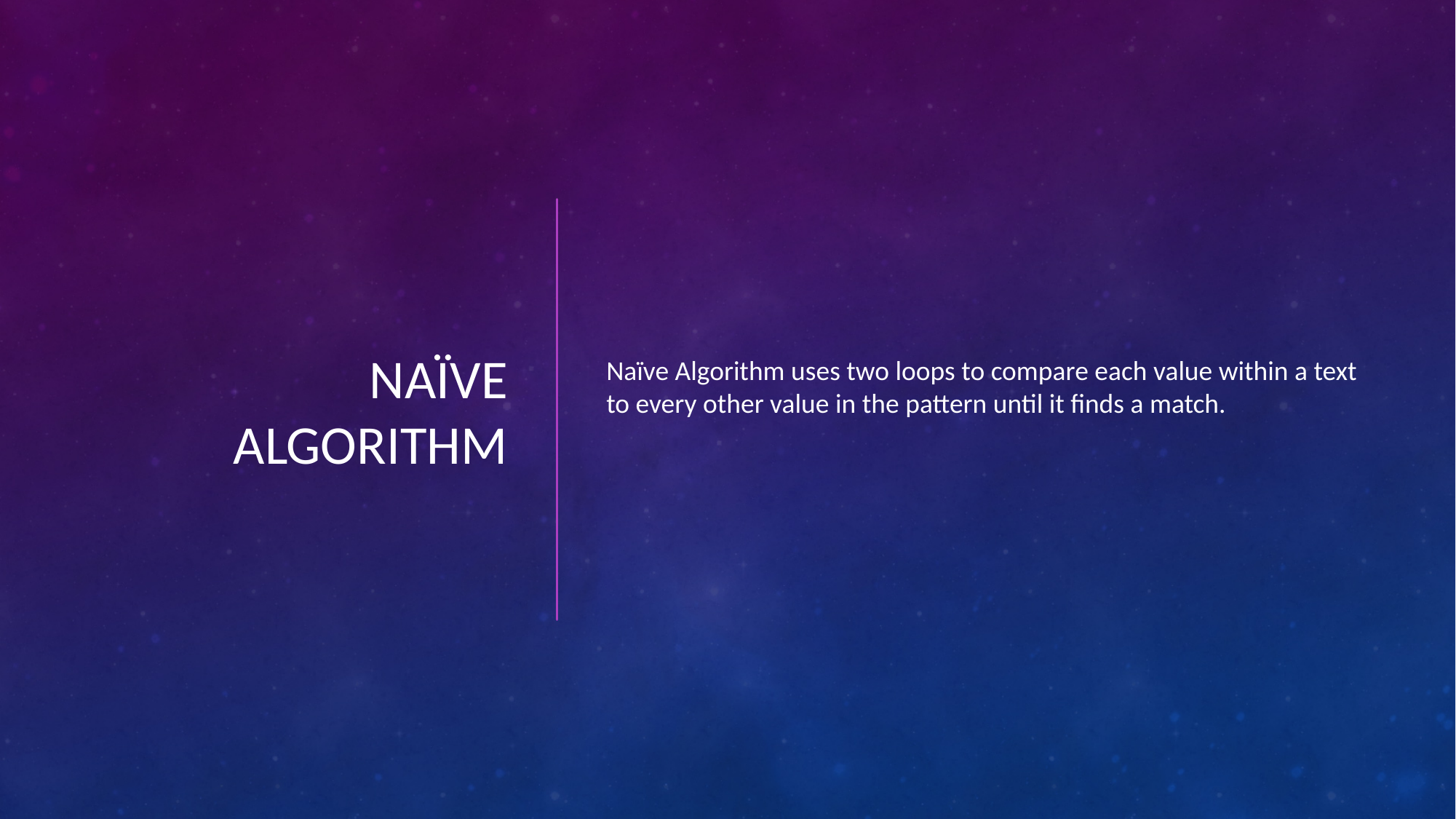

# Naïve Algorithm
Naïve Algorithm uses two loops to compare each value within a text to every other value in the pattern until it finds a match.